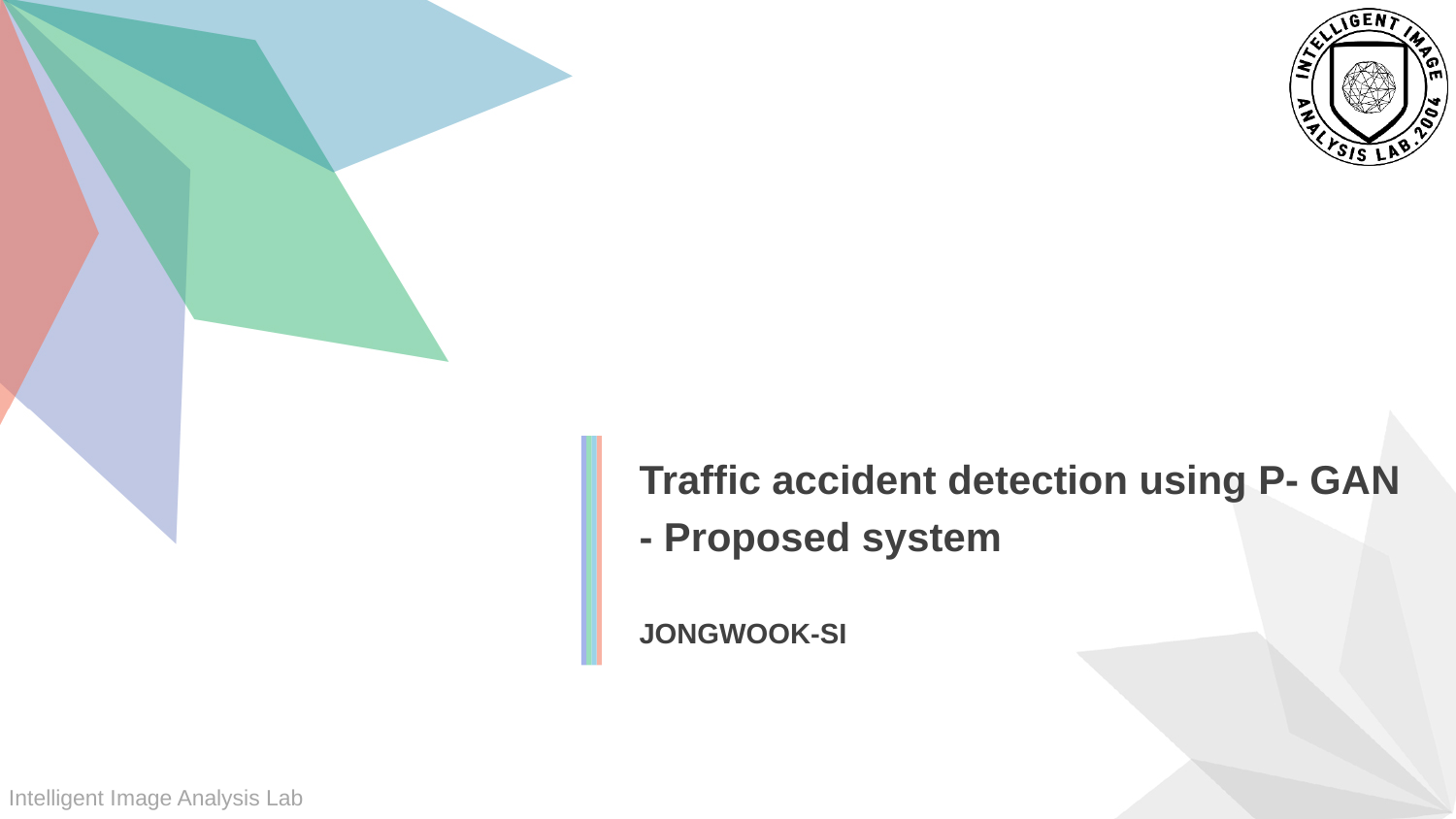

Traffic accident detection using P- GAN
- Proposed system

JONGWOOK-SI